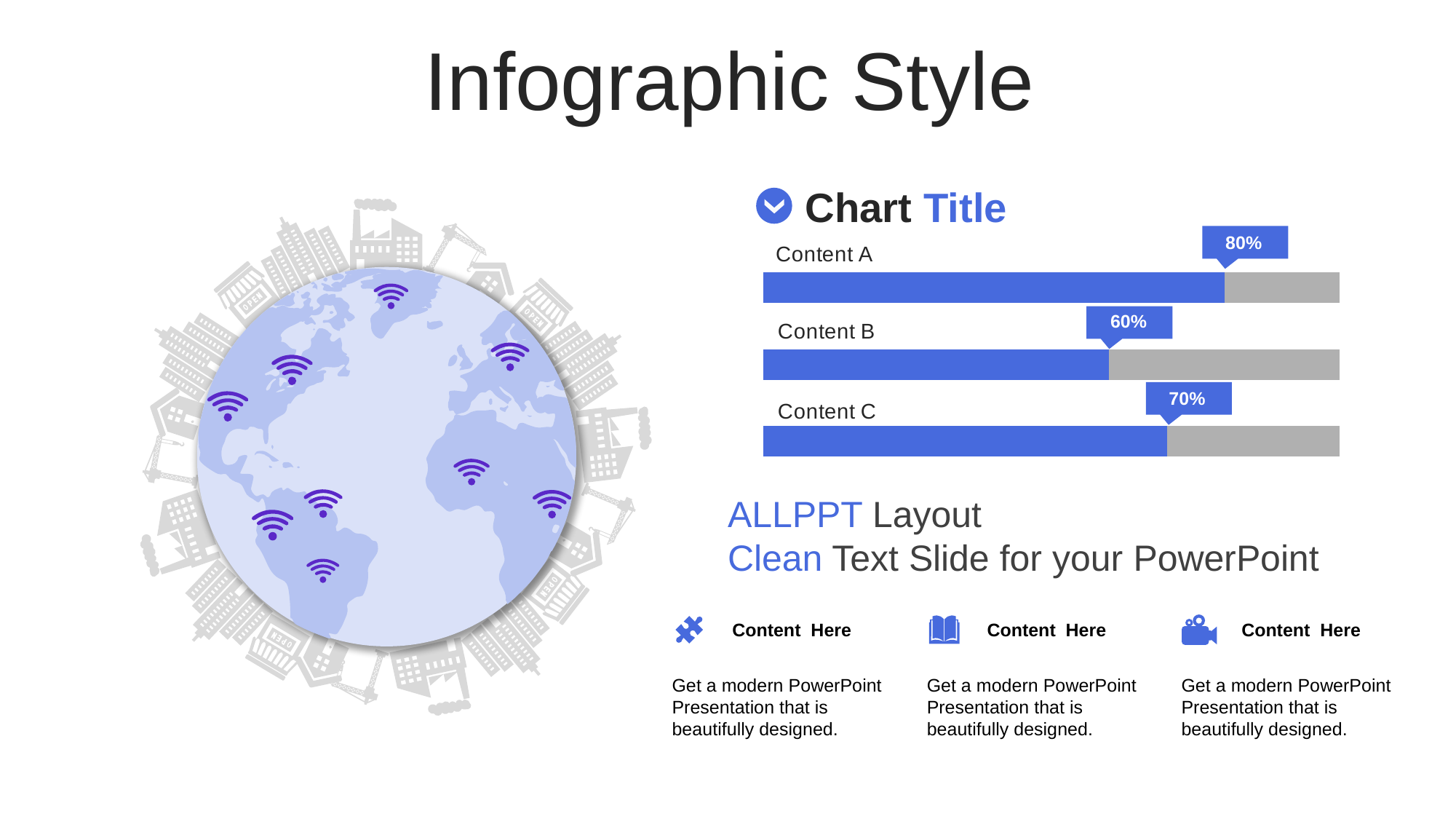

Infographic Style
Chart Title

80%

### Chart

| Category | Series 1 | Series 2 |
|---|---|---|
| Category 1 | 7.0 | 3.0 |
| Category 2 | 6.0 | 4.0 |
| Category 3 | 8.0 | 2.0 |

60%

70%

ALLPPT Layout
Clean Text Slide for your PowerPoint

Content  Here
Content  Here
Content  Here

Get a modern PowerPoint  Presentation that is beautifully designed.
Get a modern PowerPoint  Presentation that is beautifully designed.
Get a modern PowerPoint  Presentation that is beautifully designed.